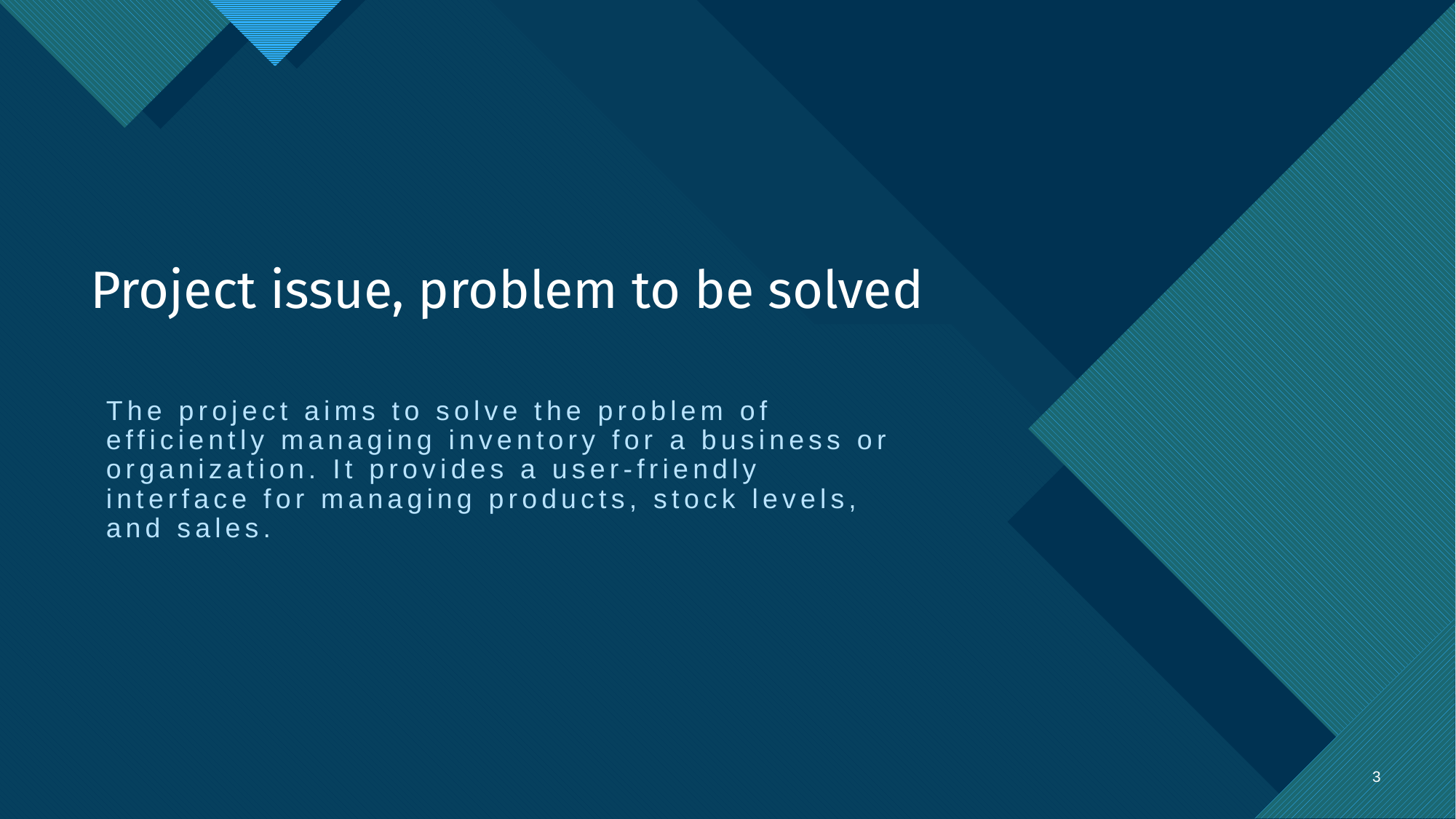

# Project issue, problem to be solved
The project aims to solve the problem of efficiently managing inventory for a business or organization. It provides a user-friendly interface for managing products, stock levels, and sales.
3